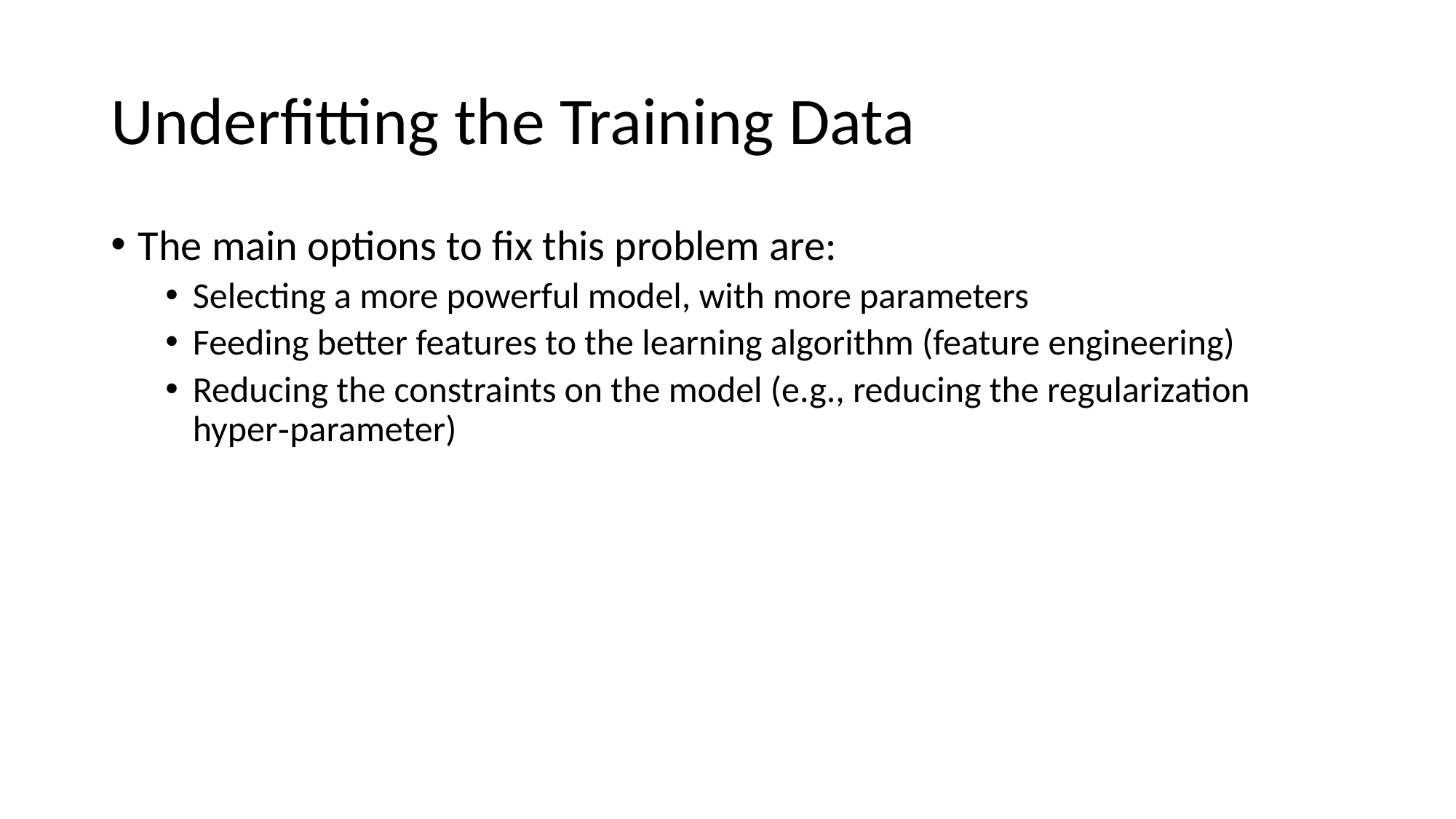

# Underfitting the Training Data
The main options to fix this problem are:
Selecting a more powerful model, with more parameters
Feeding better features to the learning algorithm (feature engineering)
Reducing the constraints on the model (e.g., reducing the regularization hyper‐parameter)